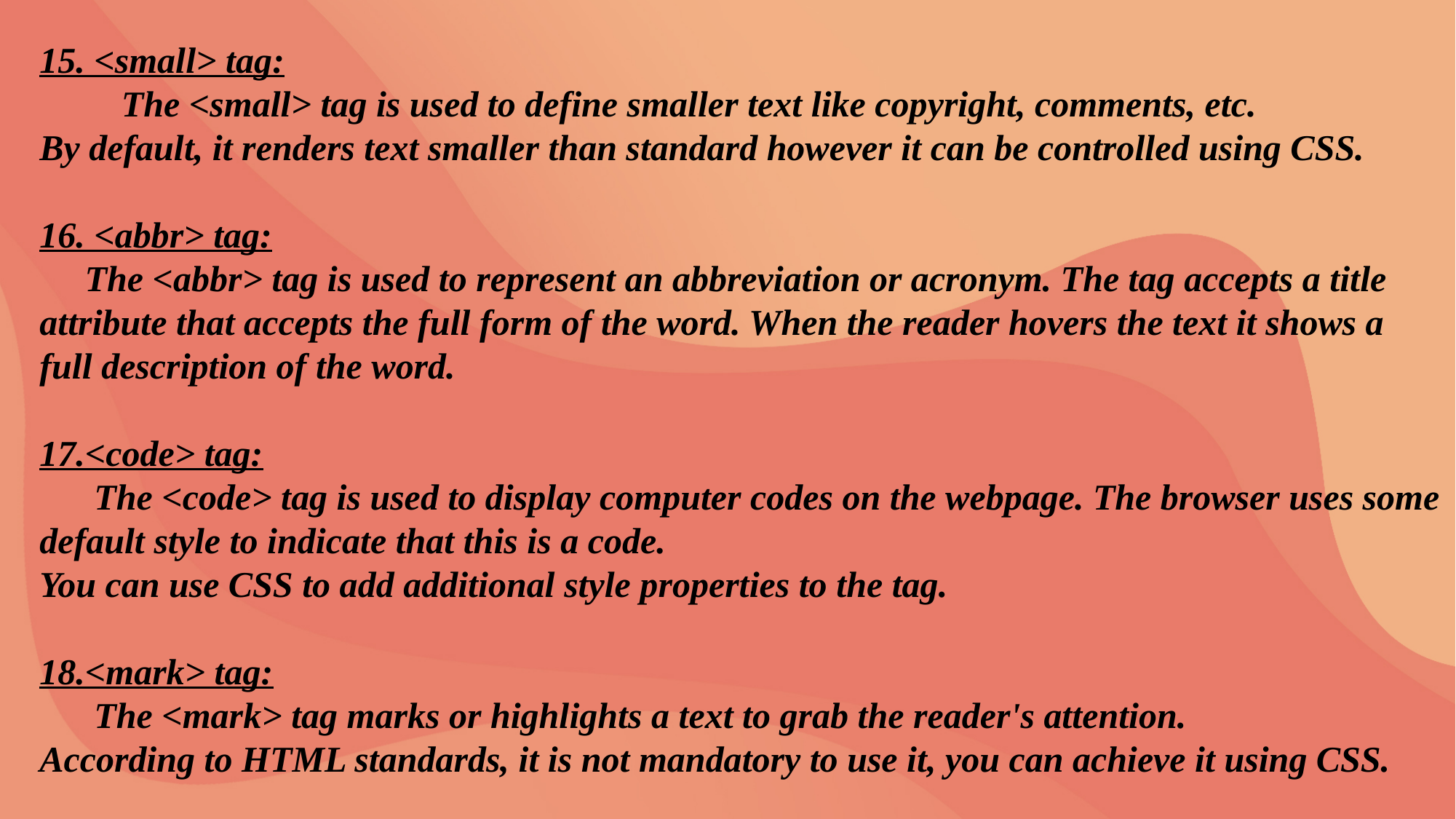

15. <small> tag:
         The <small> tag is used to define smaller text like copyright, comments, etc.
By default, it renders text smaller than standard however it can be controlled using CSS.

16. <abbr> tag:
     The <abbr> tag is used to represent an abbreviation or acronym. The tag accepts a title attribute that accepts the full form of the word. When the reader hovers the text it shows a full description of the word.

17.<code> tag:
      The <code> tag is used to display computer codes on the webpage. The browser uses some default style to indicate that this is a code.
You can use CSS to add additional style properties to the tag.

18.<mark> tag:
      The <mark> tag marks or highlights a text to grab the reader's attention.
According to HTML standards, it is not mandatory to use it, you can achieve it using CSS.